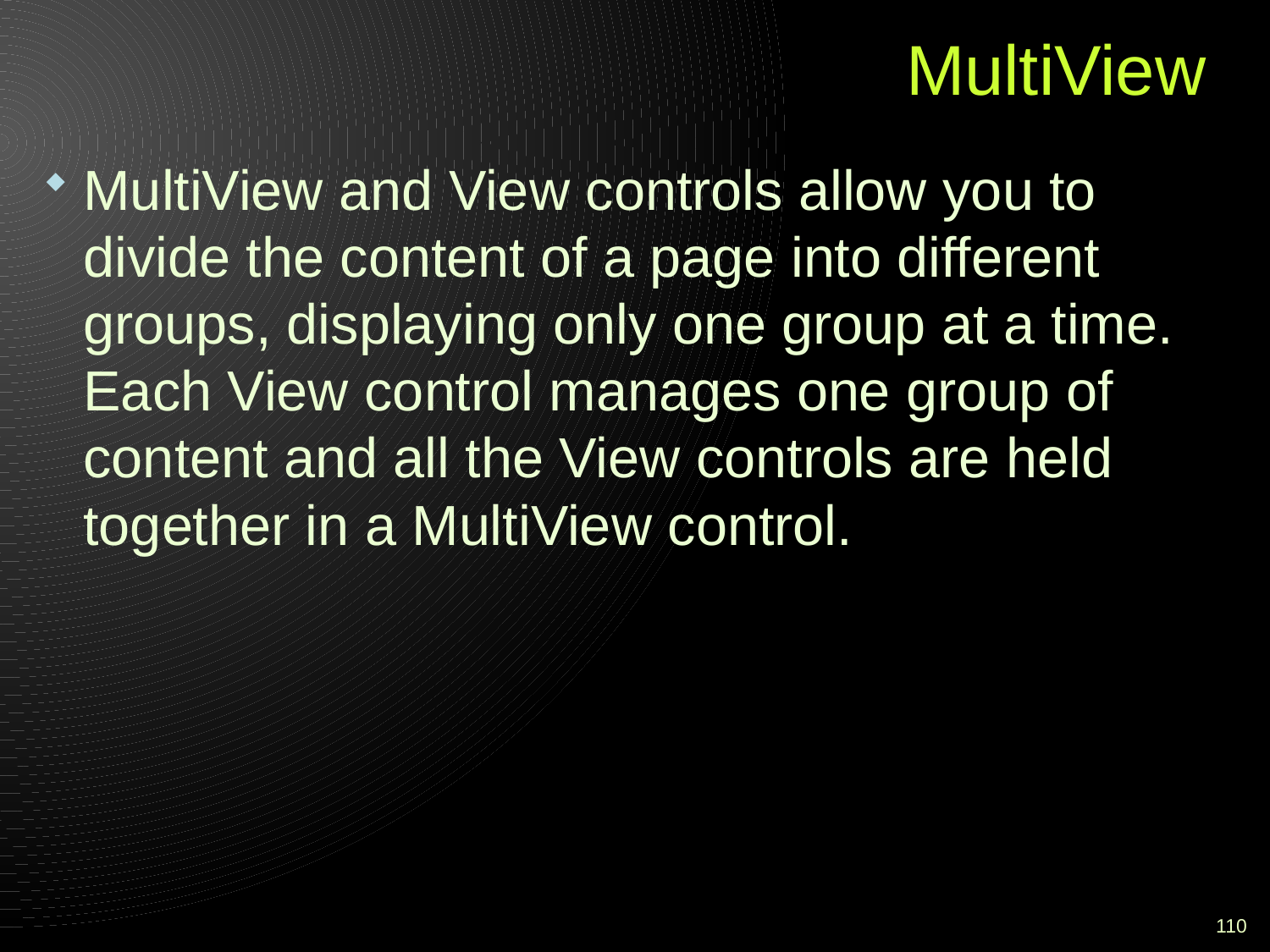

# MultiView
MultiView and View controls allow you to divide the content of a page into different groups, displaying only one group at a time. Each View control manages one group of content and all the View controls are held together in a MultiView control.
110